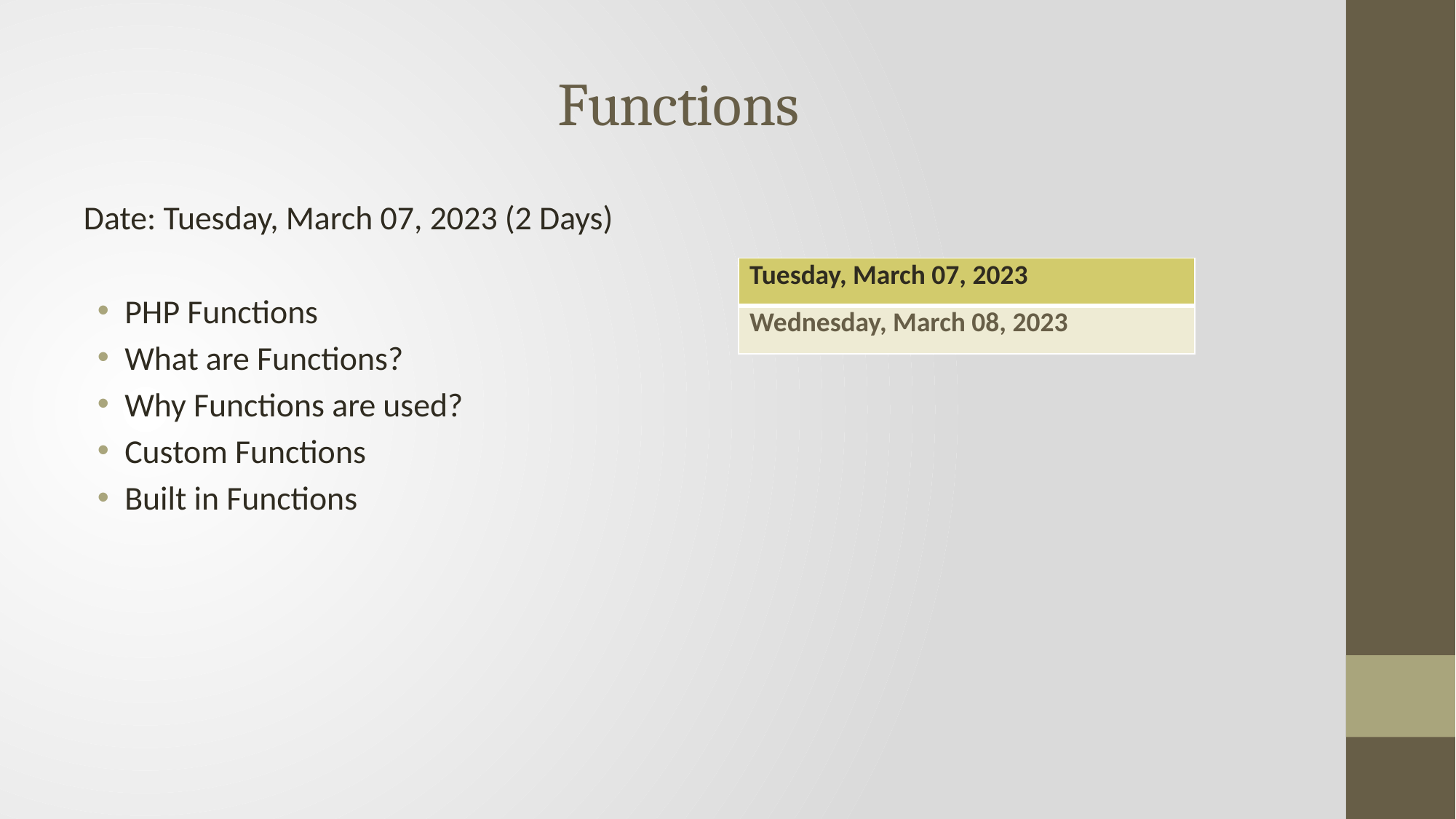

# Functions
Date: Tuesday, March 07, 2023 (2 Days)

PHP Functions
What are Functions?
Why Functions are used?
Custom Functions
Built in Functions
| Tuesday, March 07, 2023 |
| --- |
| Wednesday, March 08, 2023 |